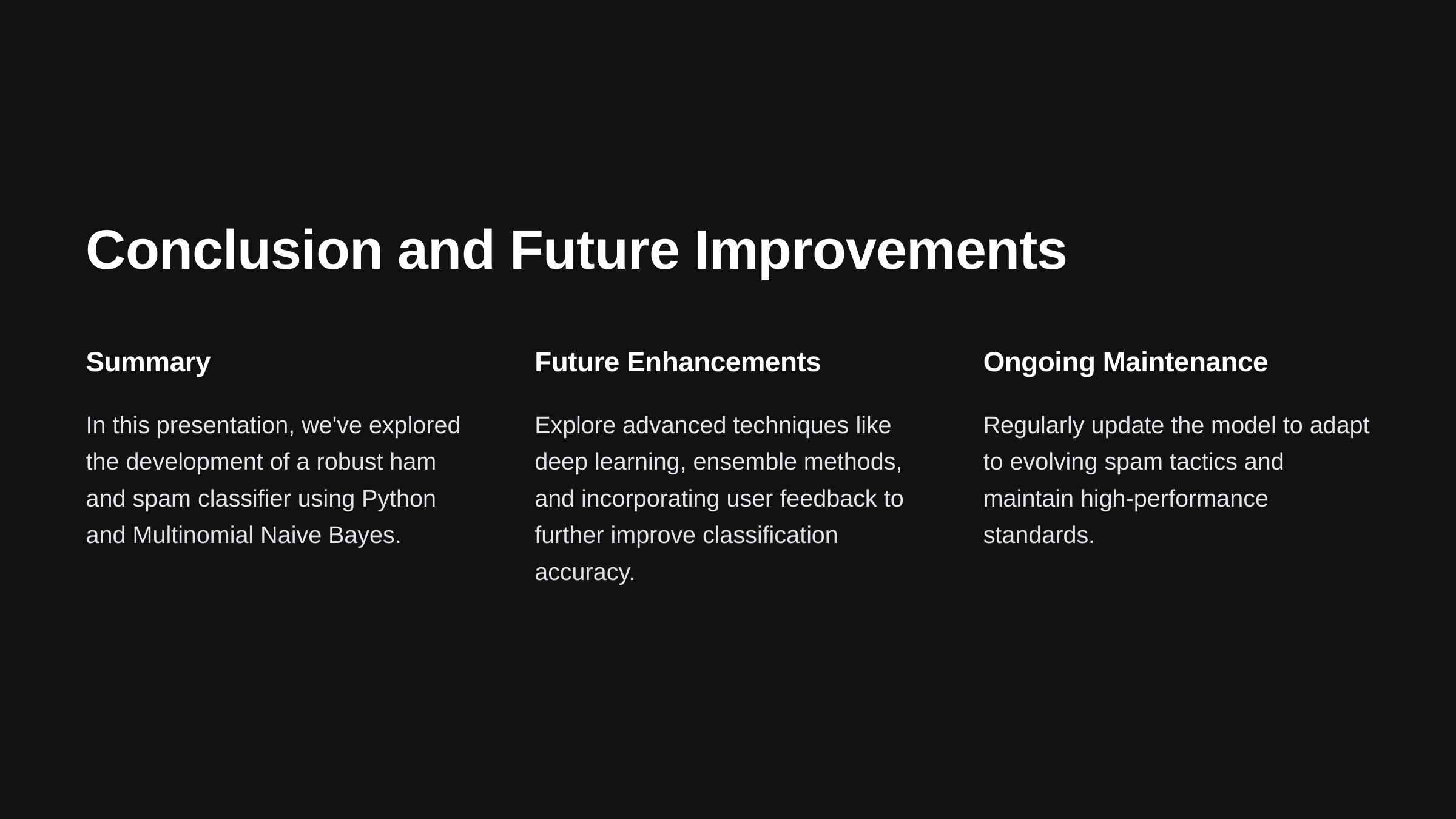

Conclusion and Future Improvements
Summary
Future Enhancements
Ongoing Maintenance
In this presentation, we've explored the development of a robust ham and spam classifier using Python and Multinomial Naive Bayes.
Explore advanced techniques like deep learning, ensemble methods, and incorporating user feedback to further improve classification accuracy.
Regularly update the model to adapt to evolving spam tactics and maintain high-performance standards.